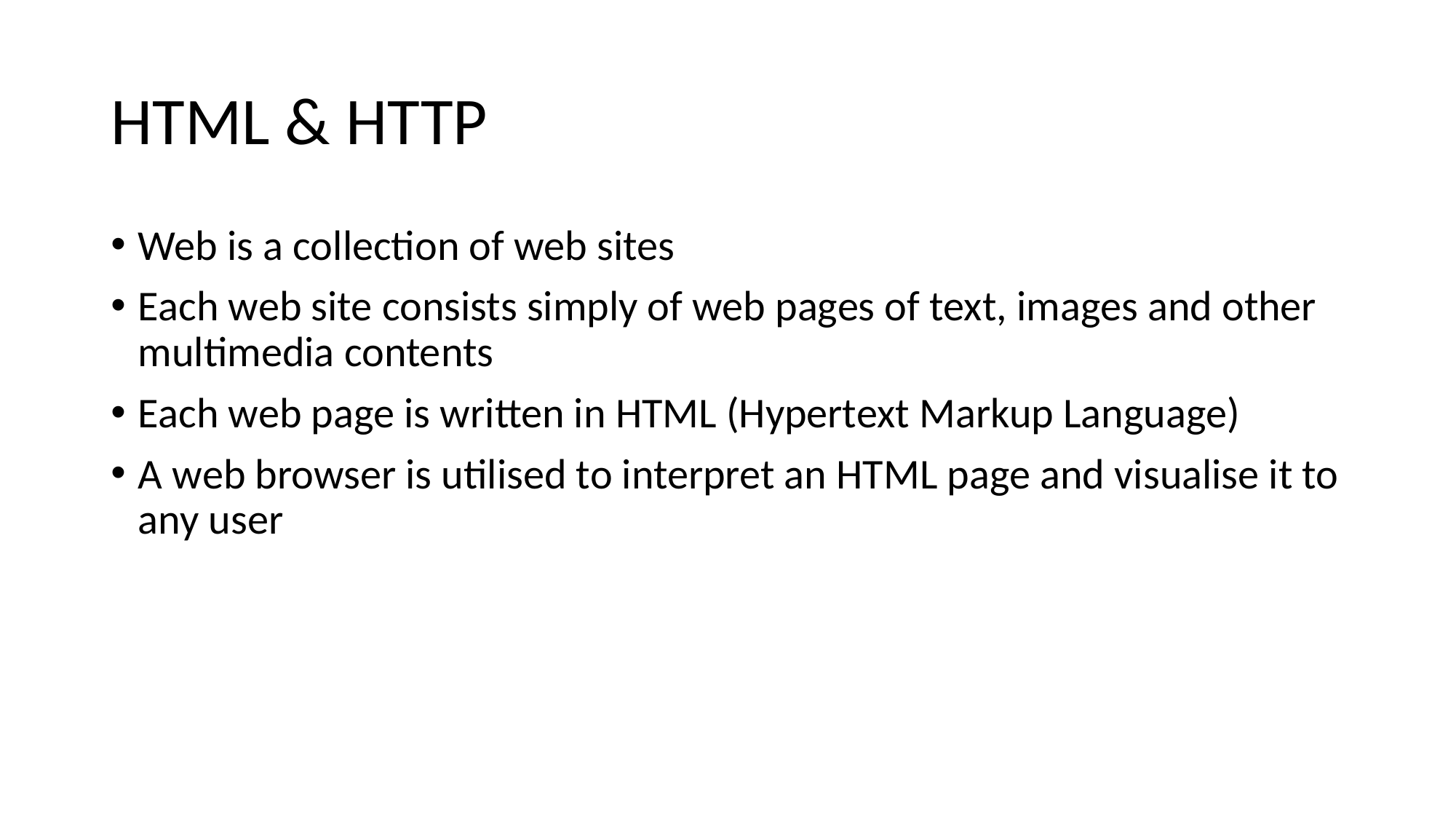

# HTML & HTTP
Web is a collection of web sites
Each web site consists simply of web pages of text, images and other multimedia contents
Each web page is written in HTML (Hypertext Markup Language)
A web browser is utilised to interpret an HTML page and visualise it to any user